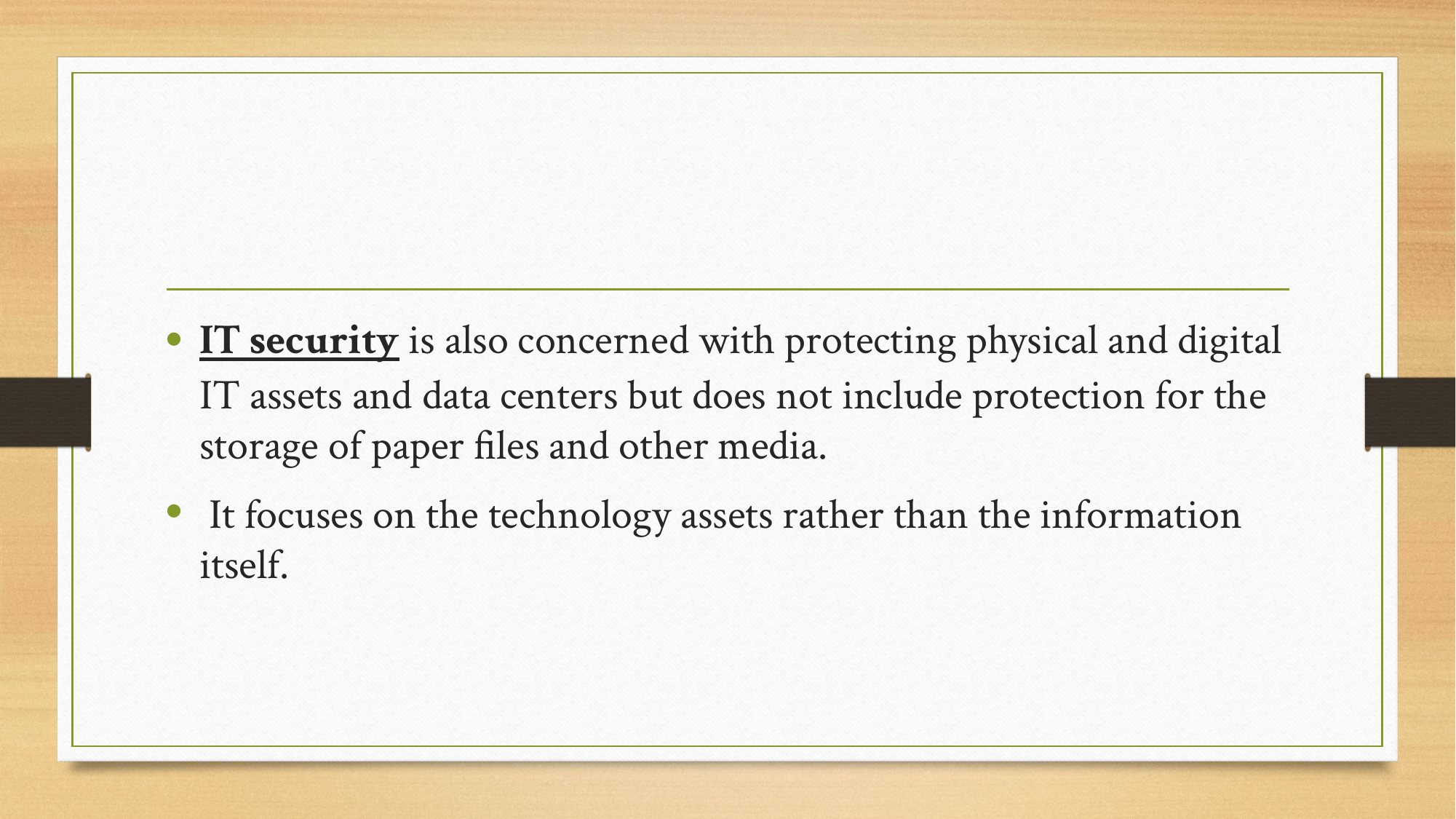

#
IT security is also concerned with protecting physical and digital IT assets and data centers but does not include protection for the storage of paper files and other media.
 It focuses on the technology assets rather than the information itself.